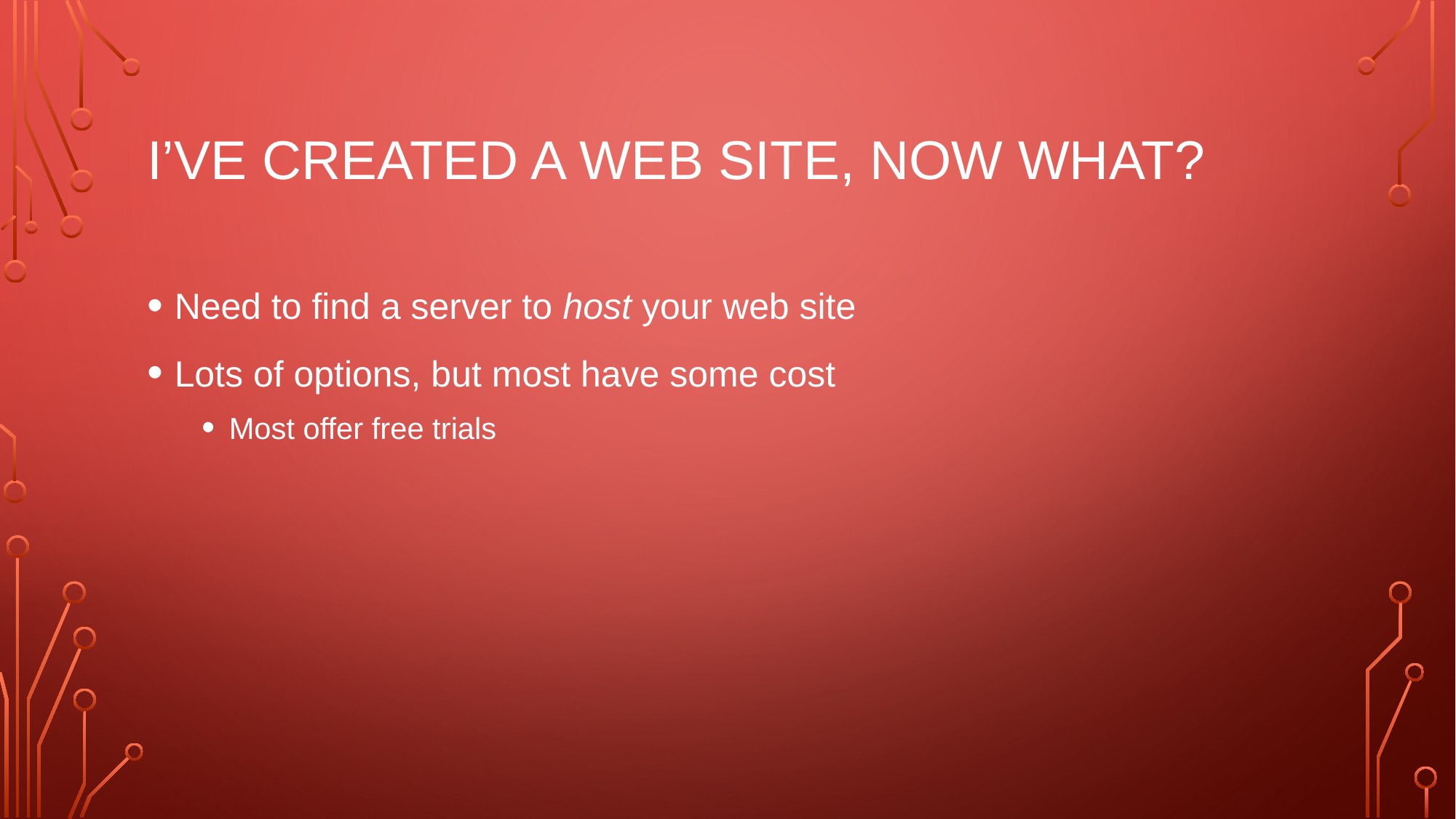

# I’ve Created a web site, now what?
Need to find a server to host your web site
Lots of options, but most have some cost
Most offer free trials